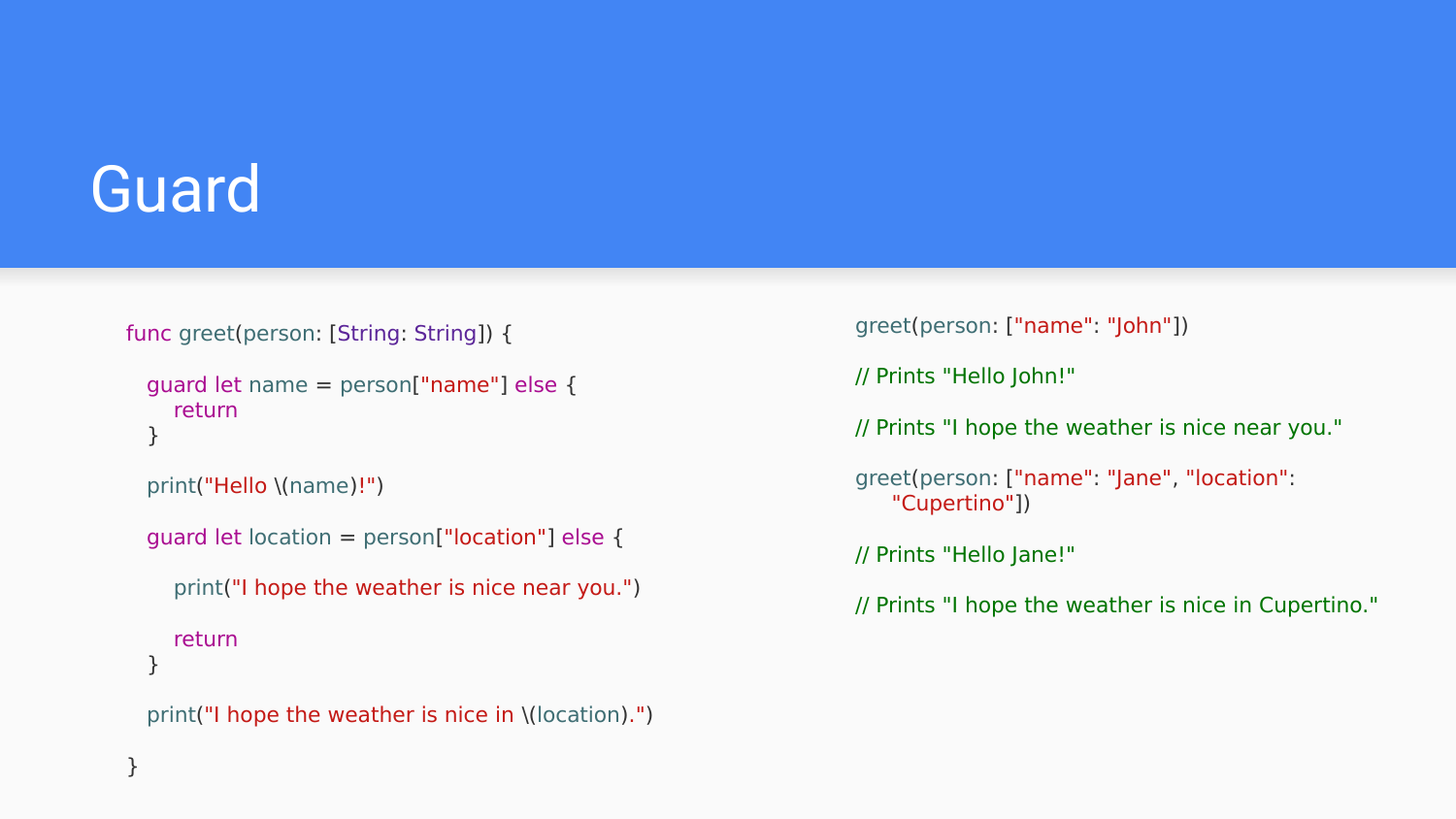

# Guard
greet(person: ["name": "John"])
// Prints "Hello John!"
// Prints "I hope the weather is nice near you."
greet(person: ["name": "Jane", "location": "Cupertino"])
// Prints "Hello Jane!"
// Prints "I hope the weather is nice in Cupertino."

func greet(person: [String: String]) {
   guard let name = person["name"] else {
       return
   }
   print("Hello \(name)!")
   guard let location = person["location"] else {
       print("I hope the weather is nice near you.")

       return
   }
   print("I hope the weather is nice in \(location).")
}